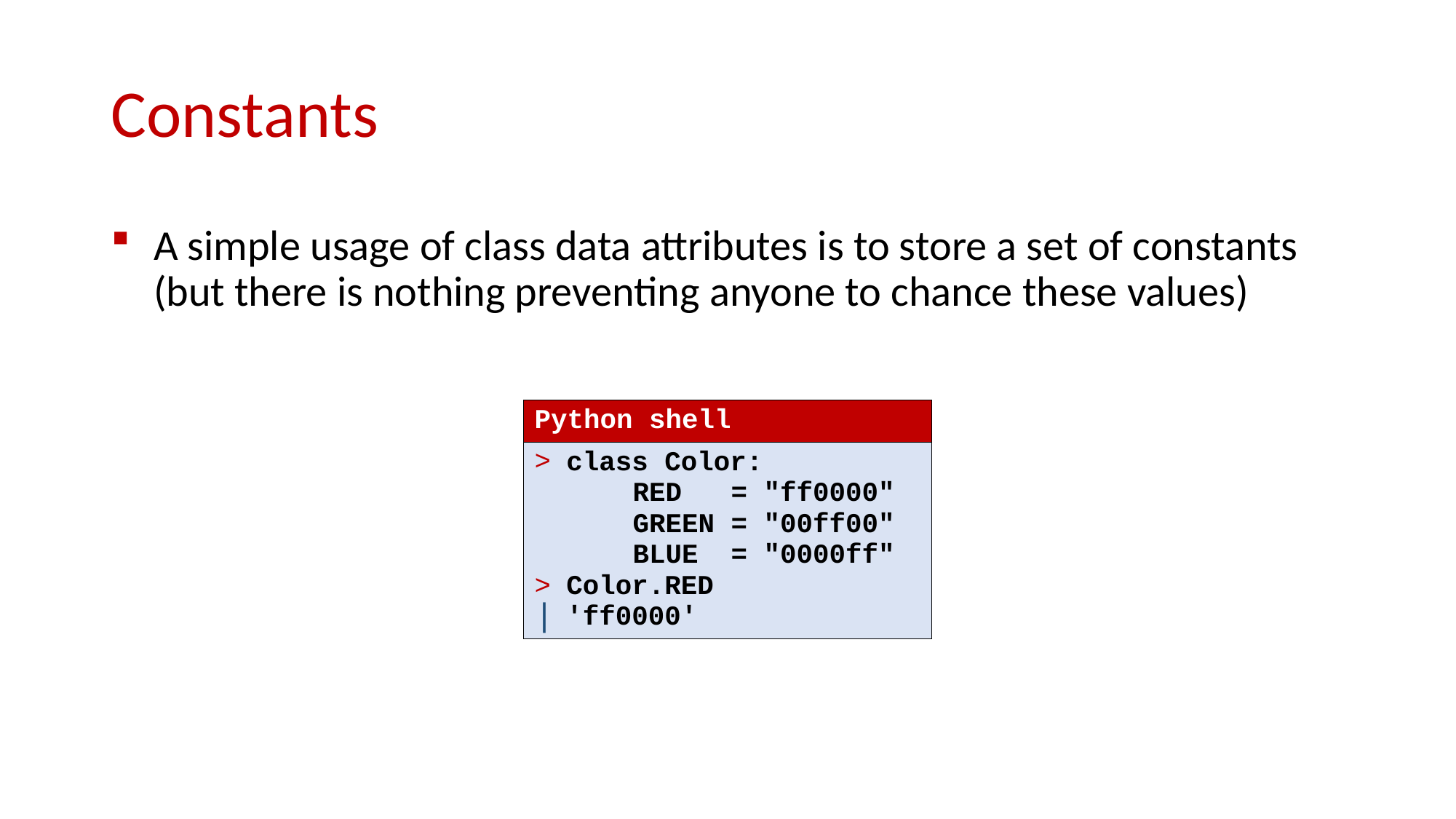

# Constants
A simple usage of class data attributes is to store a set of constants (but there is nothing preventing anyone to chance these values)
| Python shell |
| --- |
| class Color: RED = "ff0000" GREEN = "00ff00" BLUE = "0000ff" Color.RED 'ff0000' |